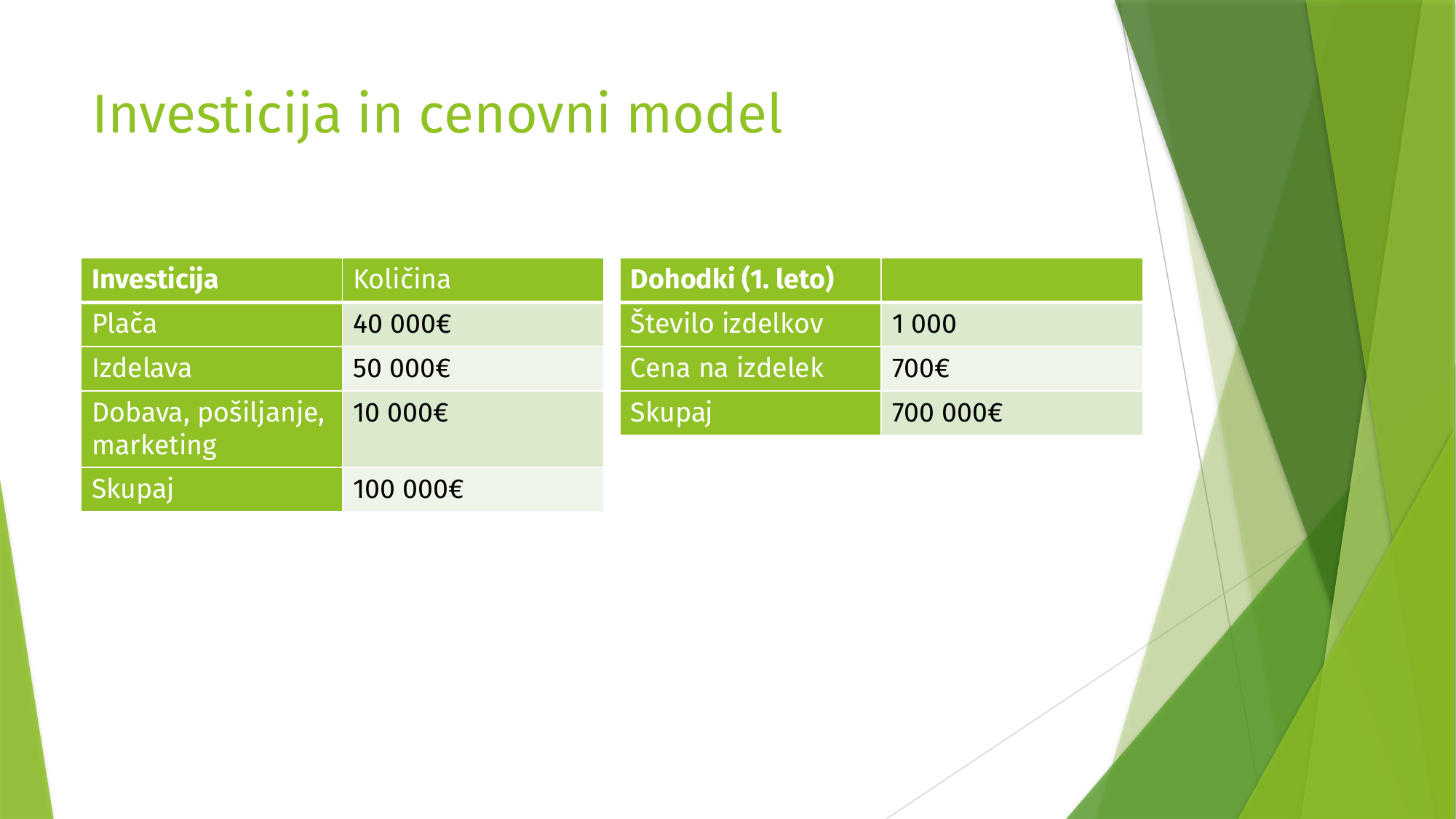

# Investicija in cenovni model
| Investicija | Količina |
| --- | --- |
| Plača | 40 000€ |
| Izdelava | 50 000€ |
| Dobava, pošiljanje, marketing | 10 000€ |
| Skupaj | 100 000€ |
| Dohodki (1. leto) |  |
| --- | --- |
| Število izdelkov | 1 000 |
| Cena na izdelek | 700€ |
| Skupaj | 700 000€ |